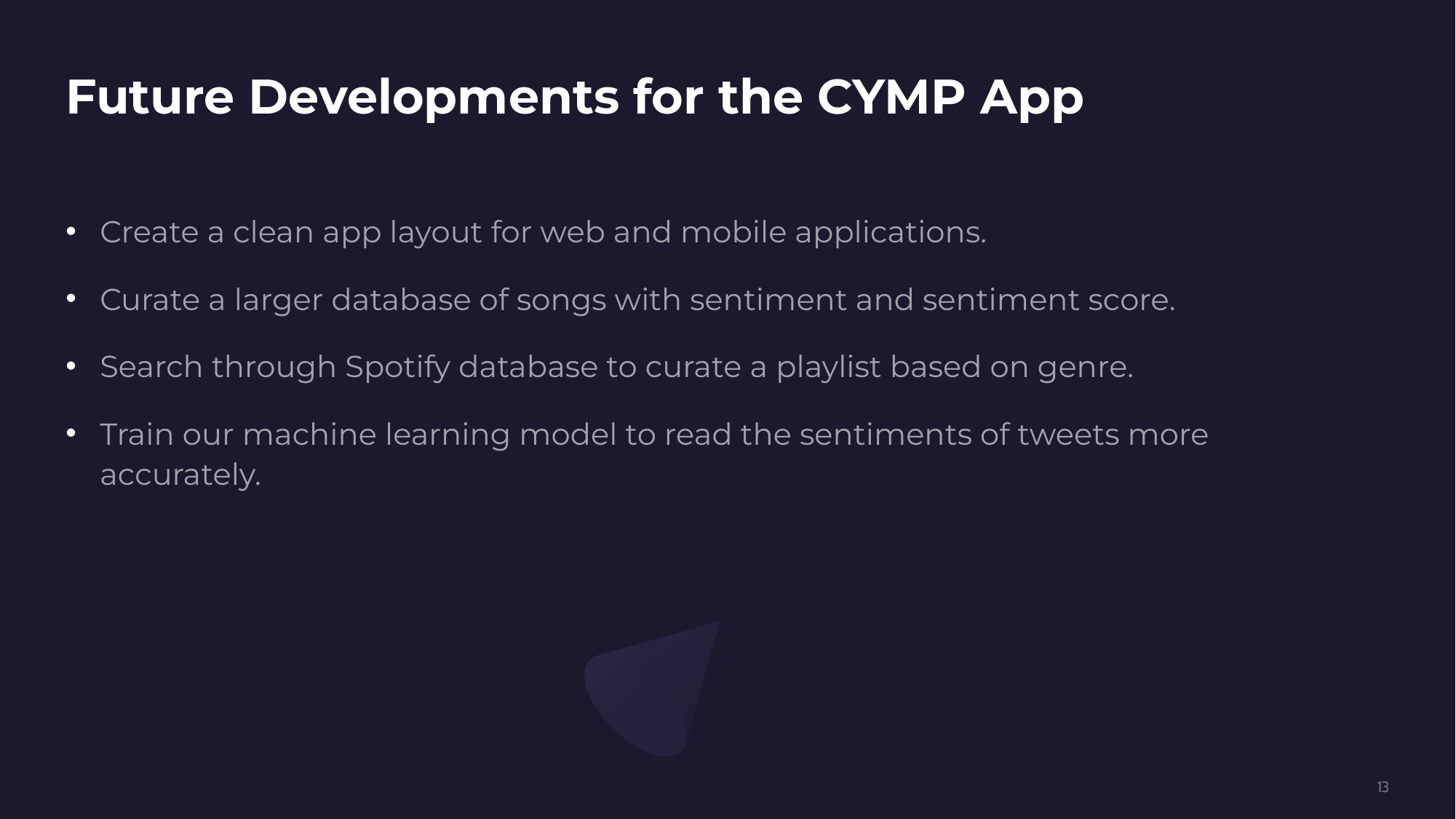

# Future Developments for the CYMP App
Create a clean app layout for web and mobile applications.
Curate a larger database of songs with sentiment and sentiment score.
Search through Spotify database to curate a playlist based on genre.
Train our machine learning model to read the sentiments of tweets more accurately.

13